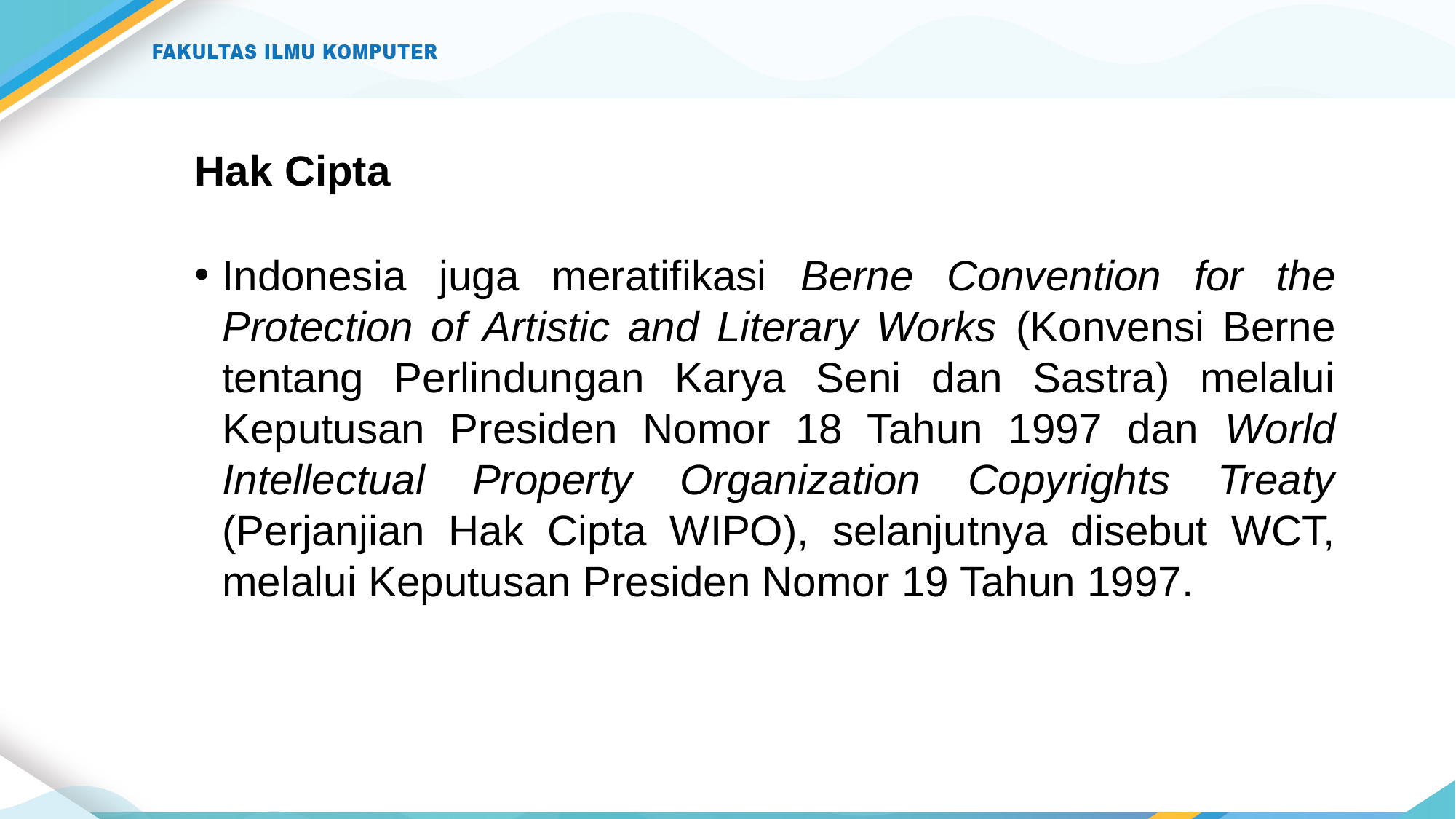

# Hak Cipta
Indonesia juga meratifikasi Berne Convention for the Protection of Artistic and Literary Works (Konvensi Berne tentang Perlindungan Karya Seni dan Sastra) melalui Keputusan Presiden Nomor 18 Tahun 1997 dan World Intellectual Property Organization Copyrights Treaty (Perjanjian Hak Cipta WIPO), selanjutnya disebut WCT, melalui Keputusan Presiden Nomor 19 Tahun 1997.